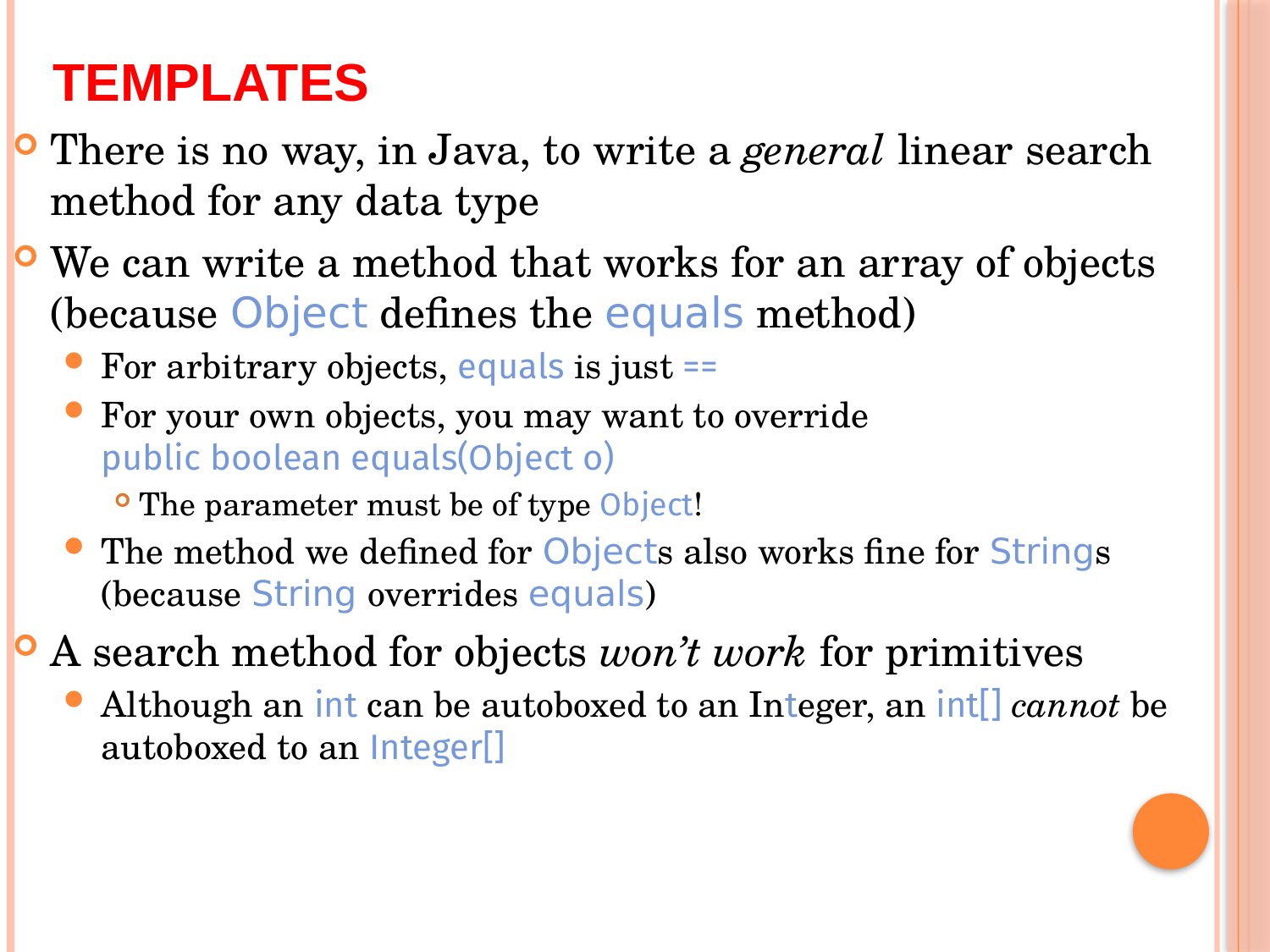

# Templates
There is no way, in Java, to write a general linear search method for any data type
We can write a method that works for an array of objects (because Object defines the equals method)
For arbitrary objects, equals is just ==
For your own objects, you may want to override
public boolean equals(Object o)
The parameter must be of type Object!
The method we defined for Objects also works fine for Strings (because String overrides equals)
A search method for objects won’t work for primitives
Although an int can be autoboxed to an Integer, an int[] cannot be autoboxed to an Integer[]